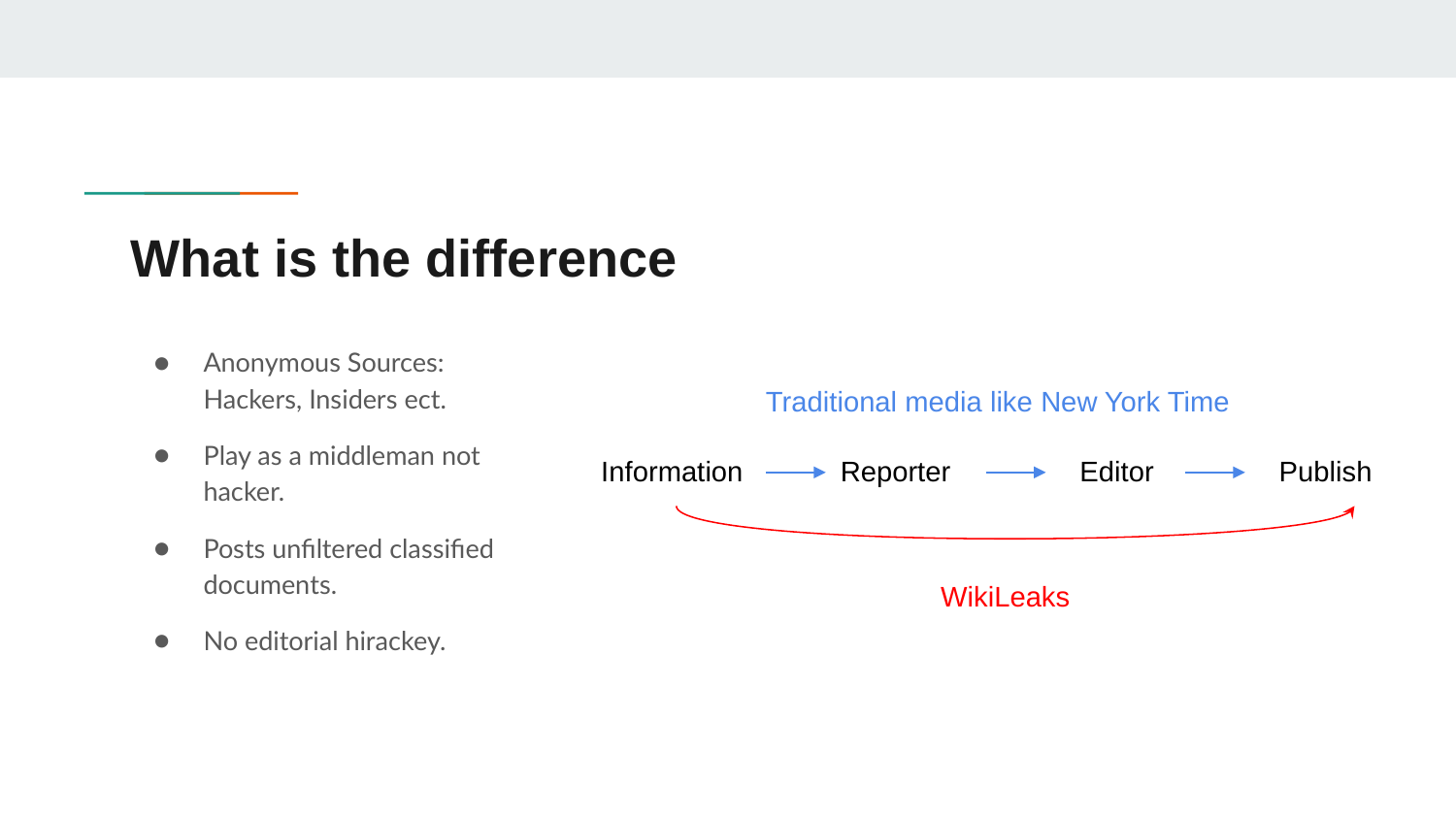

# What is the difference
Anonymous Sources: Hackers, Insiders ect.
Play as a middleman not hacker.
Posts unfiltered classified documents.
No editorial hirackey.
Traditional media like New York Time
Information
Reporter
Editor
Publish
WikiLeaks